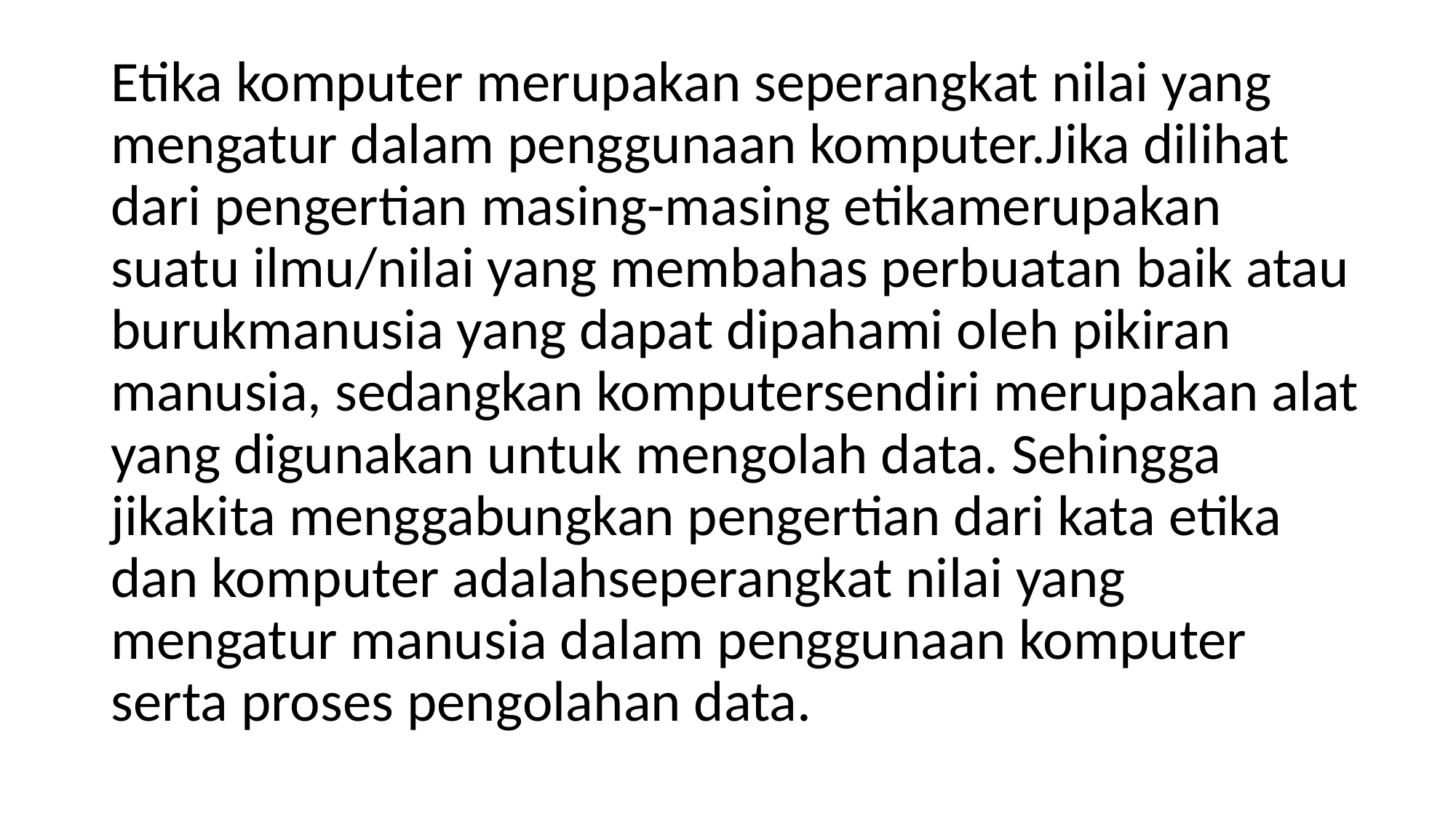

# Etika komputer merupakan seperangkat nilai yang mengatur dalam penggunaan komputer.Jika dilihat dari pengertian masing-masing etikamerupakan suatu ilmu/nilai yang membahas perbuatan baik atau burukmanusia yang dapat dipahami oleh pikiran manusia, sedangkan komputersendiri merupakan alat yang digunakan untuk mengolah data. Sehingga jikakita menggabungkan pengertian dari kata etika dan komputer adalahseperangkat nilai yang mengatur manusia dalam penggunaan komputer serta proses pengolahan data.